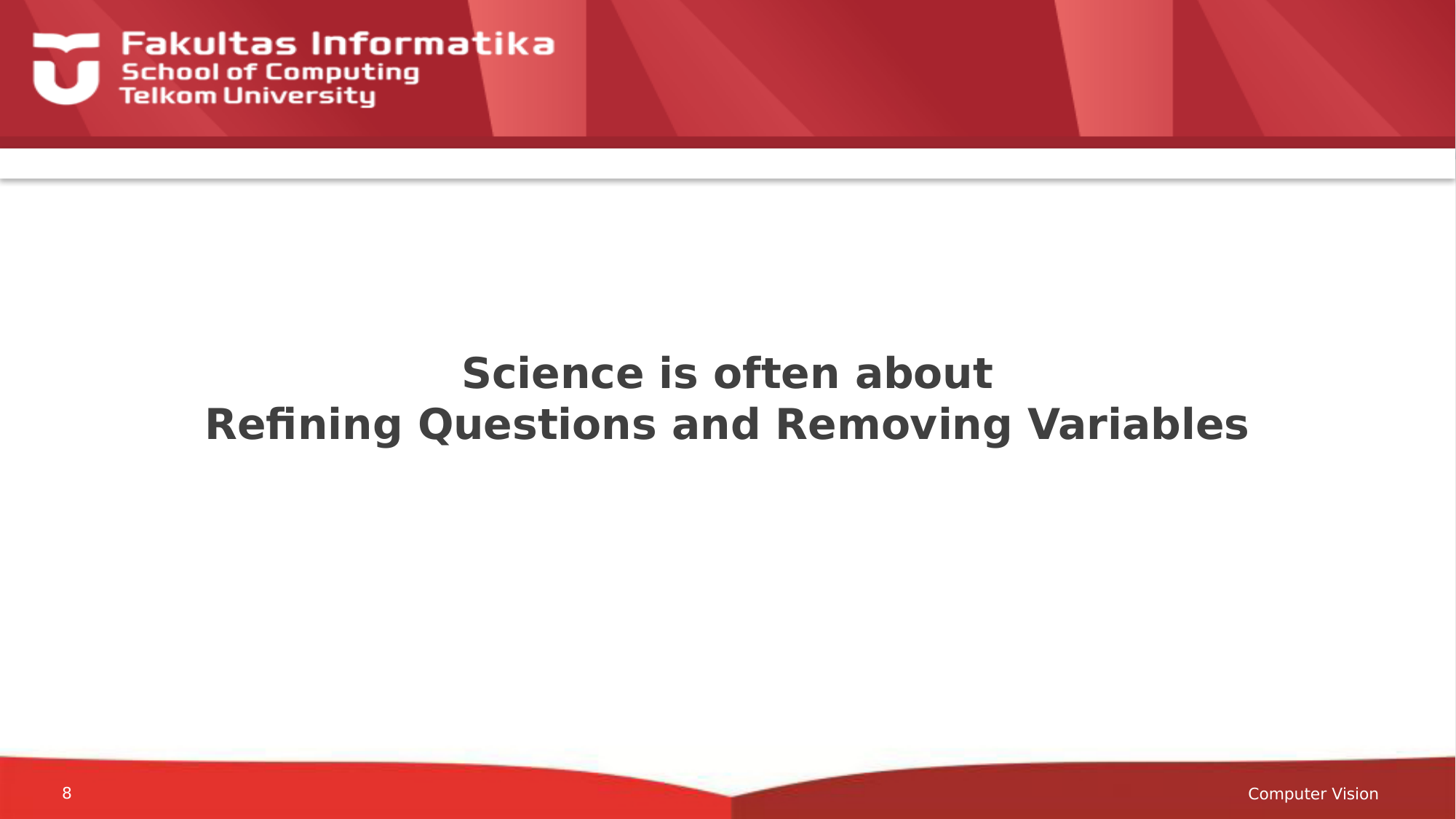

# Science is often about Refining Questions and Removing Variables
Computer Vision
8